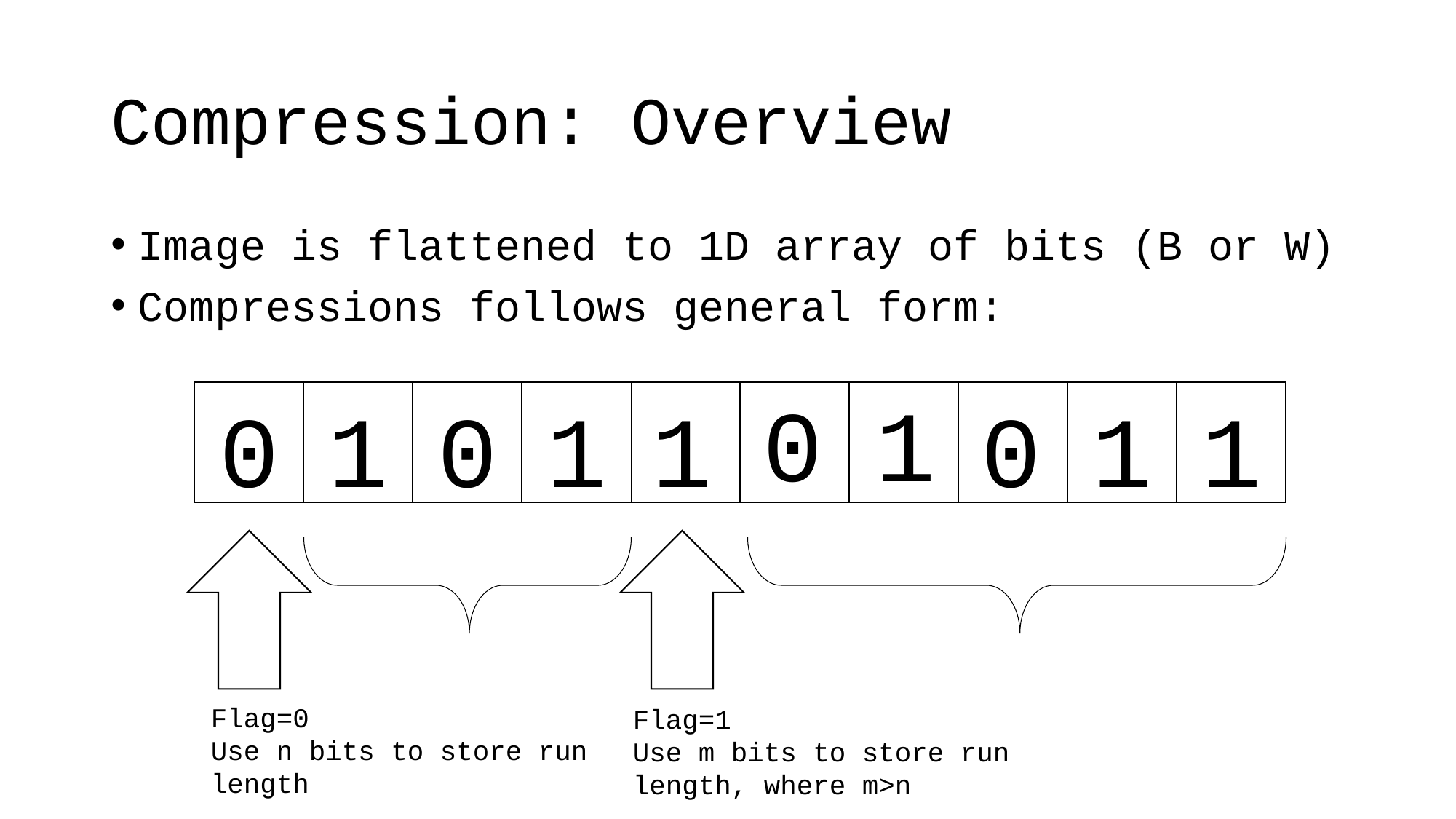

# Compression: Overview
Image is flattened to 1D array of bits (B or W)
Compressions follows general form:

0
1

0

1

0

1
1

0

1
1

Flag=0
Use n bits to store run length
Flag=1
Use m bits to store run length, where m>n